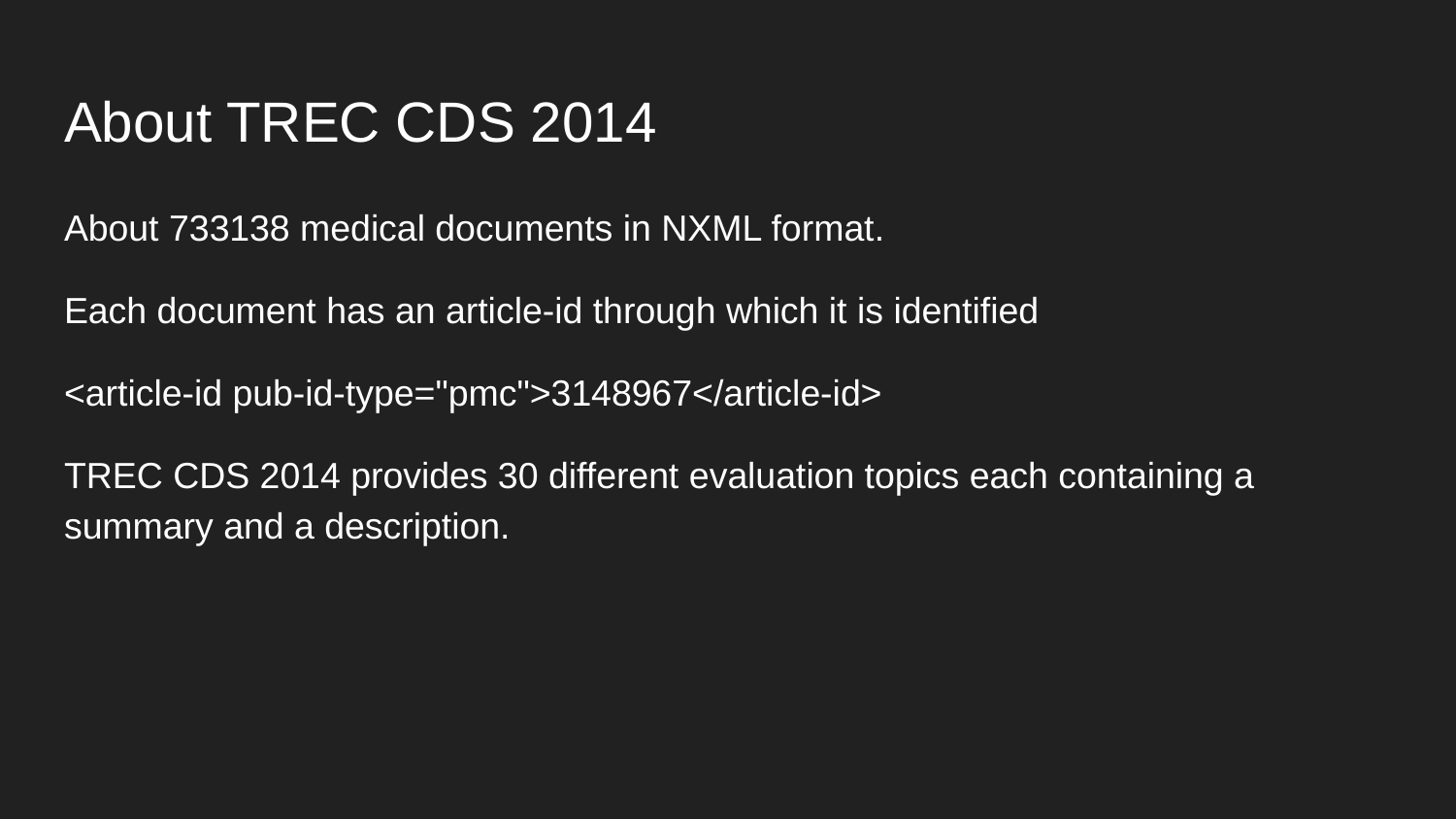

# About TREC CDS 2014
About 733138 medical documents in NXML format.
Each document has an article-id through which it is identified
<article-id pub-id-type="pmc">3148967</article-id>
TREC CDS 2014 provides 30 different evaluation topics each containing a summary and a description.